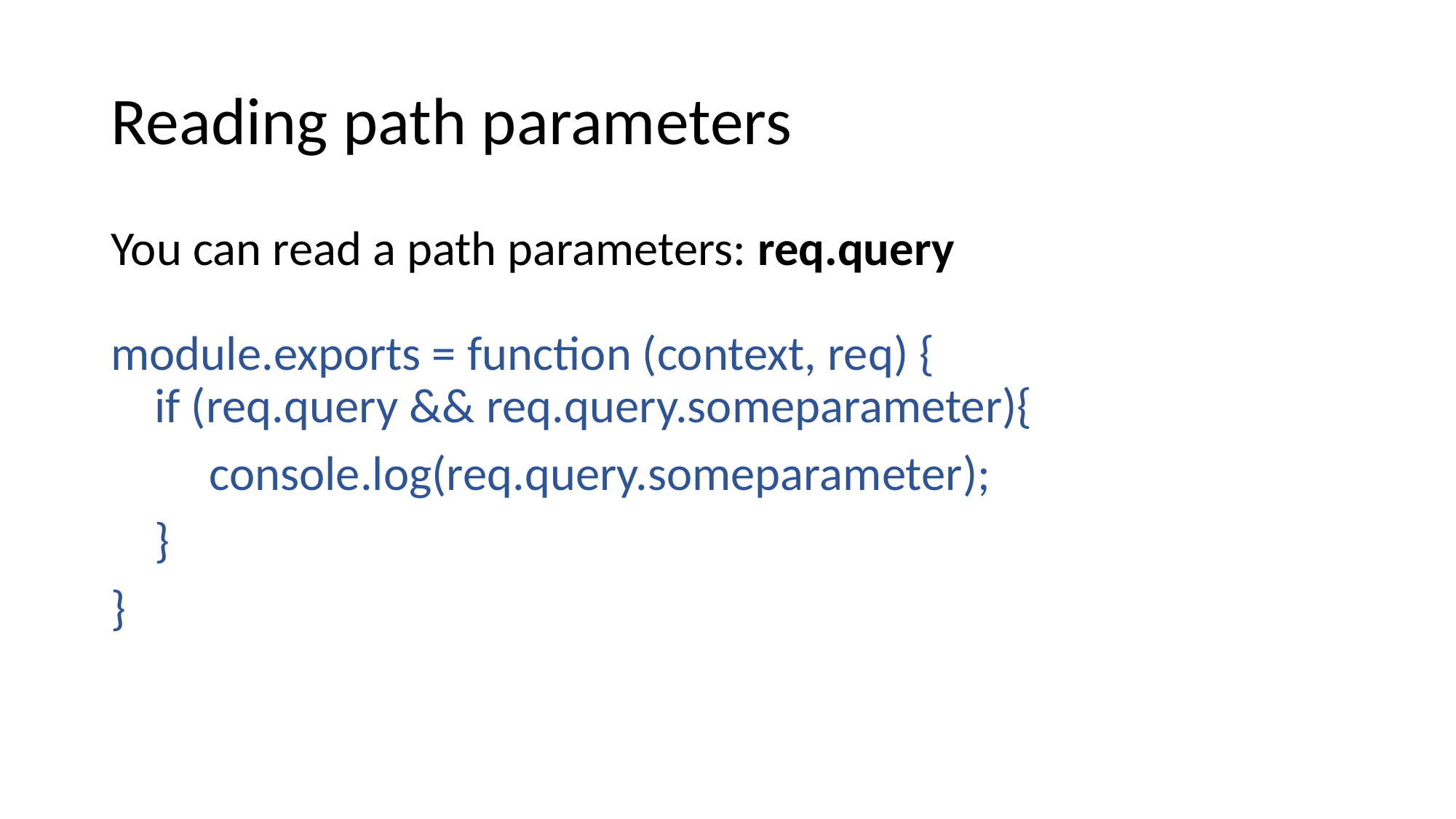

# Reading path parameters
You can read a path parameters: req.query
module.exports = function (context, req) {
    if (req.query && req.query.someparameter){
         console.log(req.query.someparameter);
    }
}